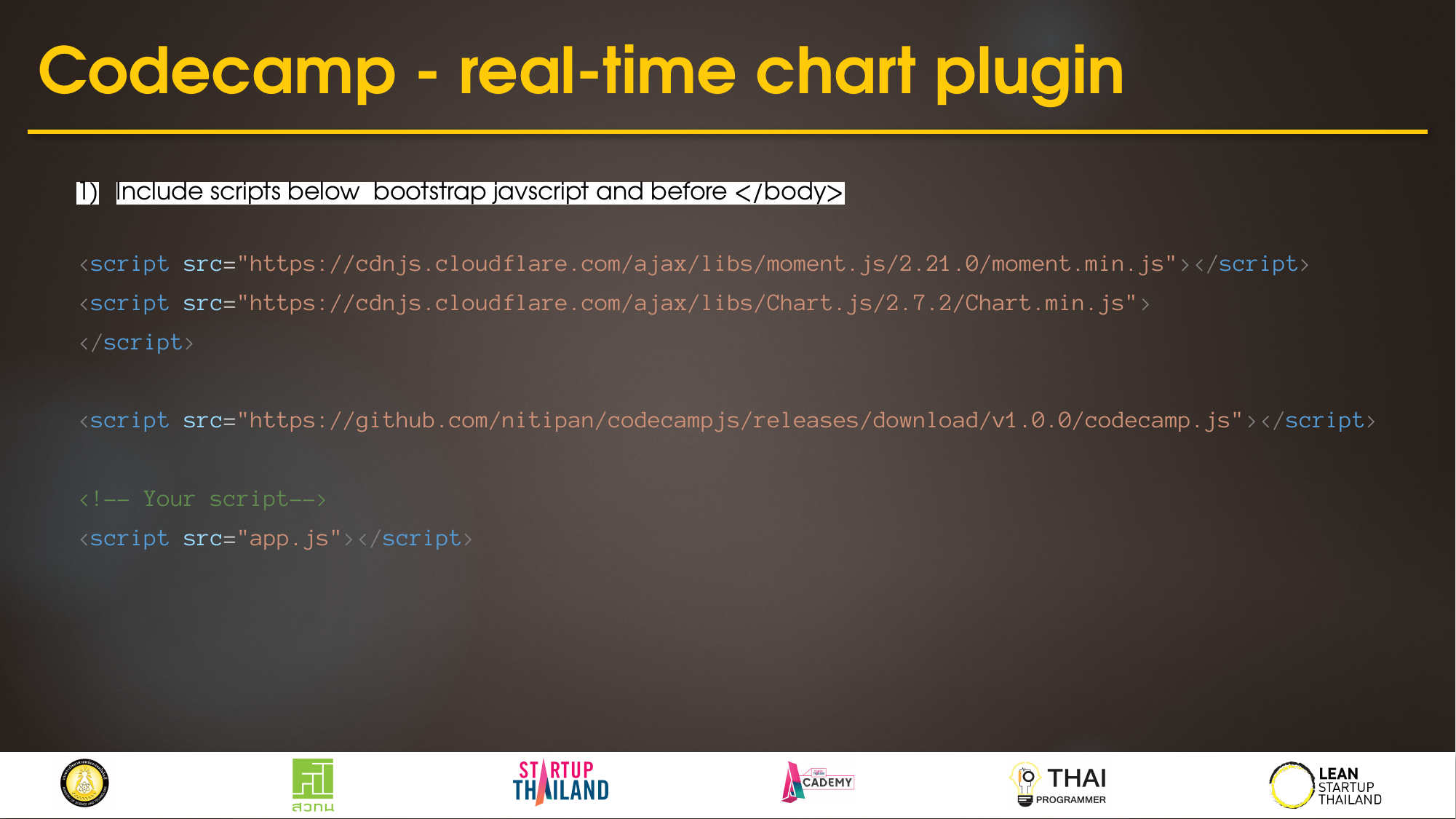

# Codecamp - real-time chart plugin
Include scripts below  bootstrap javscript and before </body>
   <script src="https://cdnjs.cloudflare.com/ajax/libs/moment.js/2.21.0/moment.min.js"></script>
   <script src="https://cdnjs.cloudflare.com/ajax/libs/Chart.js/2.7.2/Chart.min.js">
   </script>

   <script src="https://github.com/nitipan/codecampjs/releases/download/v1.0.0/codecamp.js"></script>

   <!-- Your script-->
   <script src="app.js"></script>